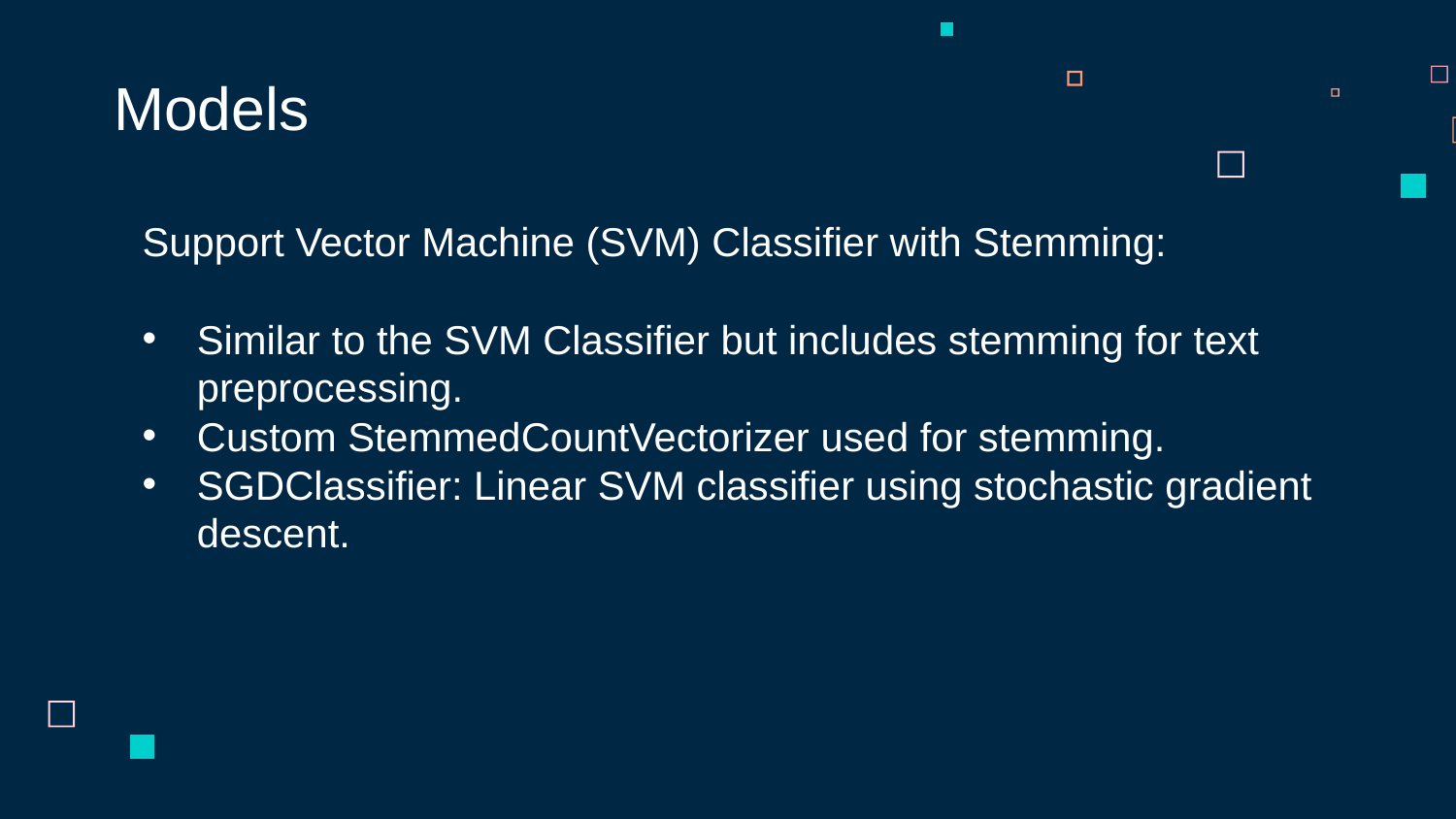

Models
Support Vector Machine (SVM) Classifier with Stemming:

Similar to the SVM Classifier but includes stemming for text preprocessing.
Custom StemmedCountVectorizer used for stemming.
SGDClassifier: Linear SVM classifier using stochastic gradient descent.